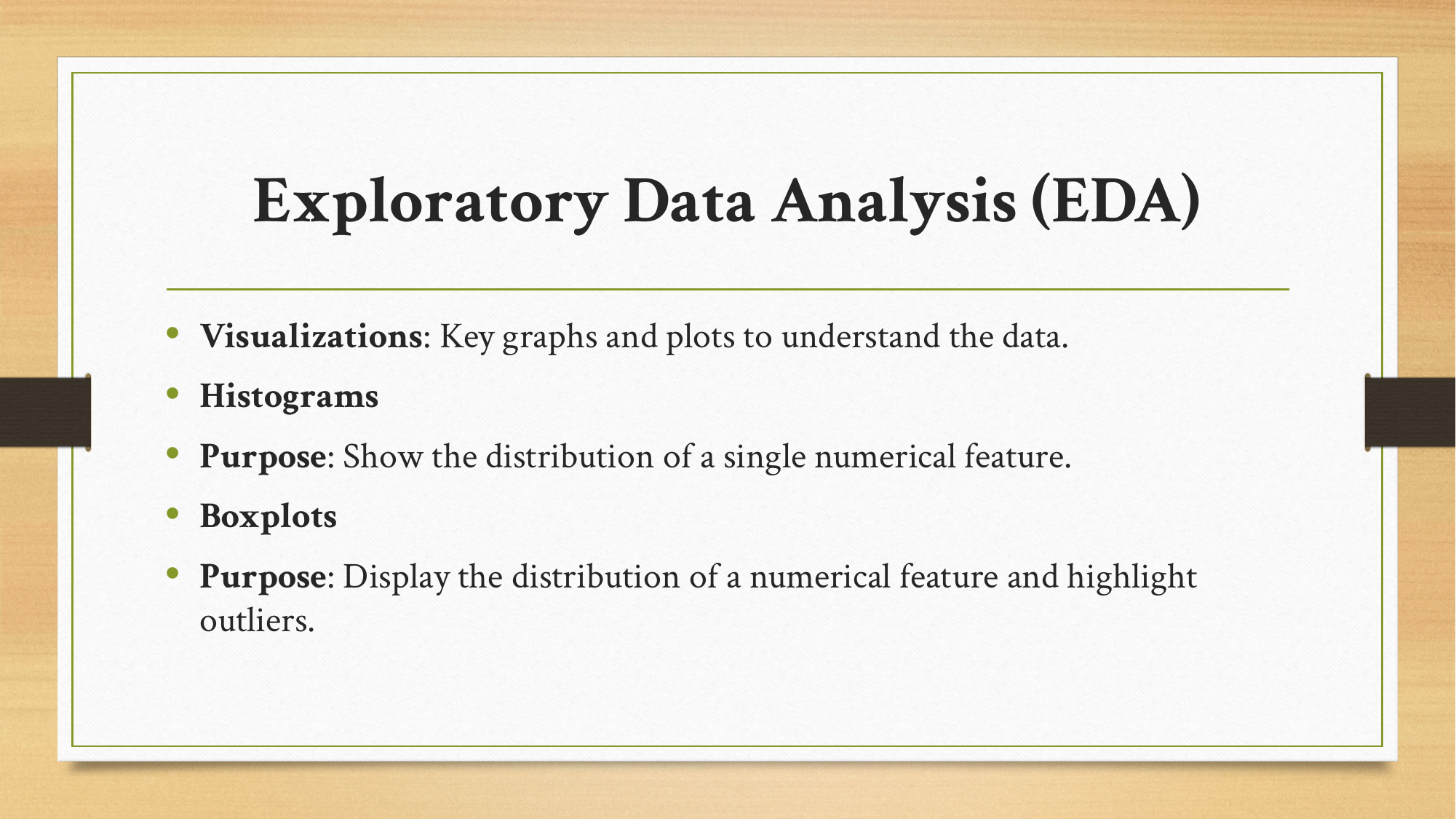

# Exploratory Data Analysis (EDA)
Visualizations: Key graphs and plots to understand the data.
Histograms
Purpose: Show the distribution of a single numerical feature.
Boxplots
Purpose: Display the distribution of a numerical feature and highlight outliers.